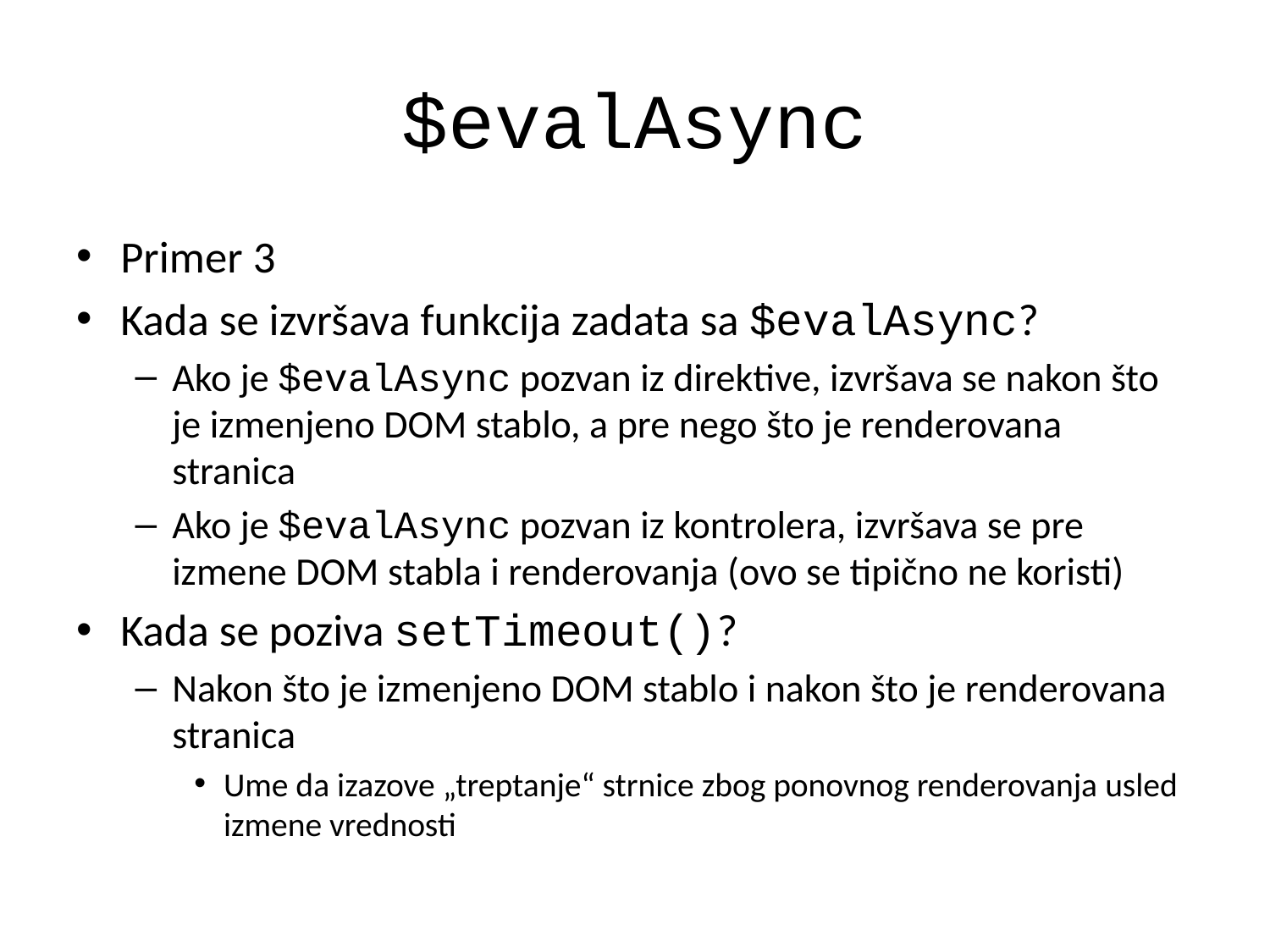

# $evalAsync
Primer 3
Kada se izvršava funkcija zadata sa $evalAsync?
Ako je $evalAsync pozvan iz direktive, izvršava se nakon što je izmenjeno DOM stablo, a pre nego što je renderovana stranica
Ako je $evalAsync pozvan iz kontrolera, izvršava se pre izmene DOM stabla i renderovanja (ovo se tipično ne koristi)
Kada se poziva setTimeout()?
Nakon što je izmenjeno DOM stablo i nakon što je renderovana stranica
Ume da izazove „treptanje“ strnice zbog ponovnog renderovanja usled izmene vrednosti